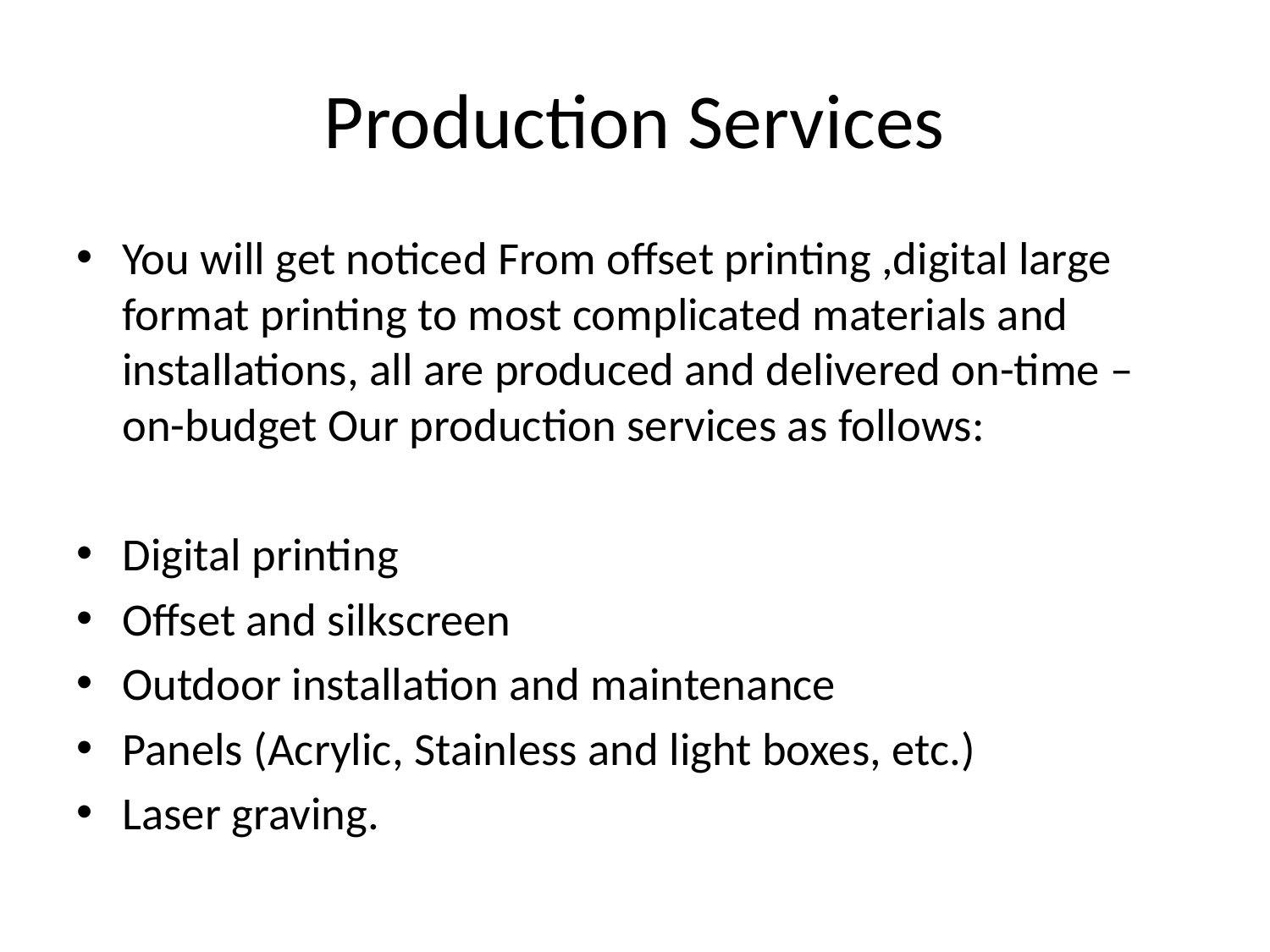

# Production Services
You will get noticed From offset printing ,digital large format printing to most complicated materials and installations, all are produced and delivered on-time – on-budget Our production services as follows:

Digital printing
Offset and silkscreen
Outdoor installation and maintenance
Panels (Acrylic, Stainless and light boxes, etc.)
Laser graving.